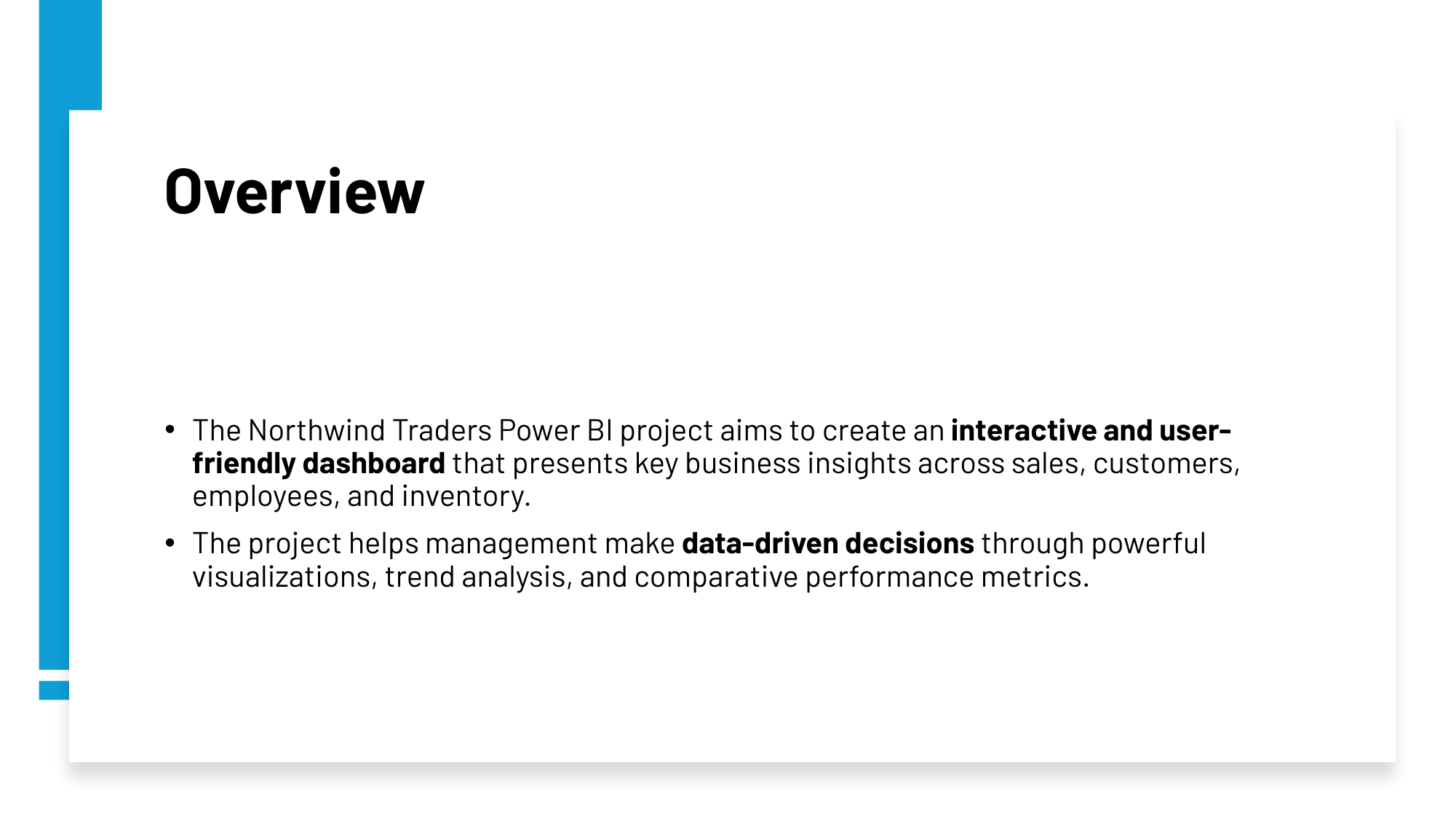

# Overview

The Northwind Traders Power BI project aims to create an interactive and user-friendly dashboard that presents key business insights across sales, customers, employees, and inventory.
The project helps management make data-driven decisions through powerful visualizations, trend analysis, and comparative performance metrics.